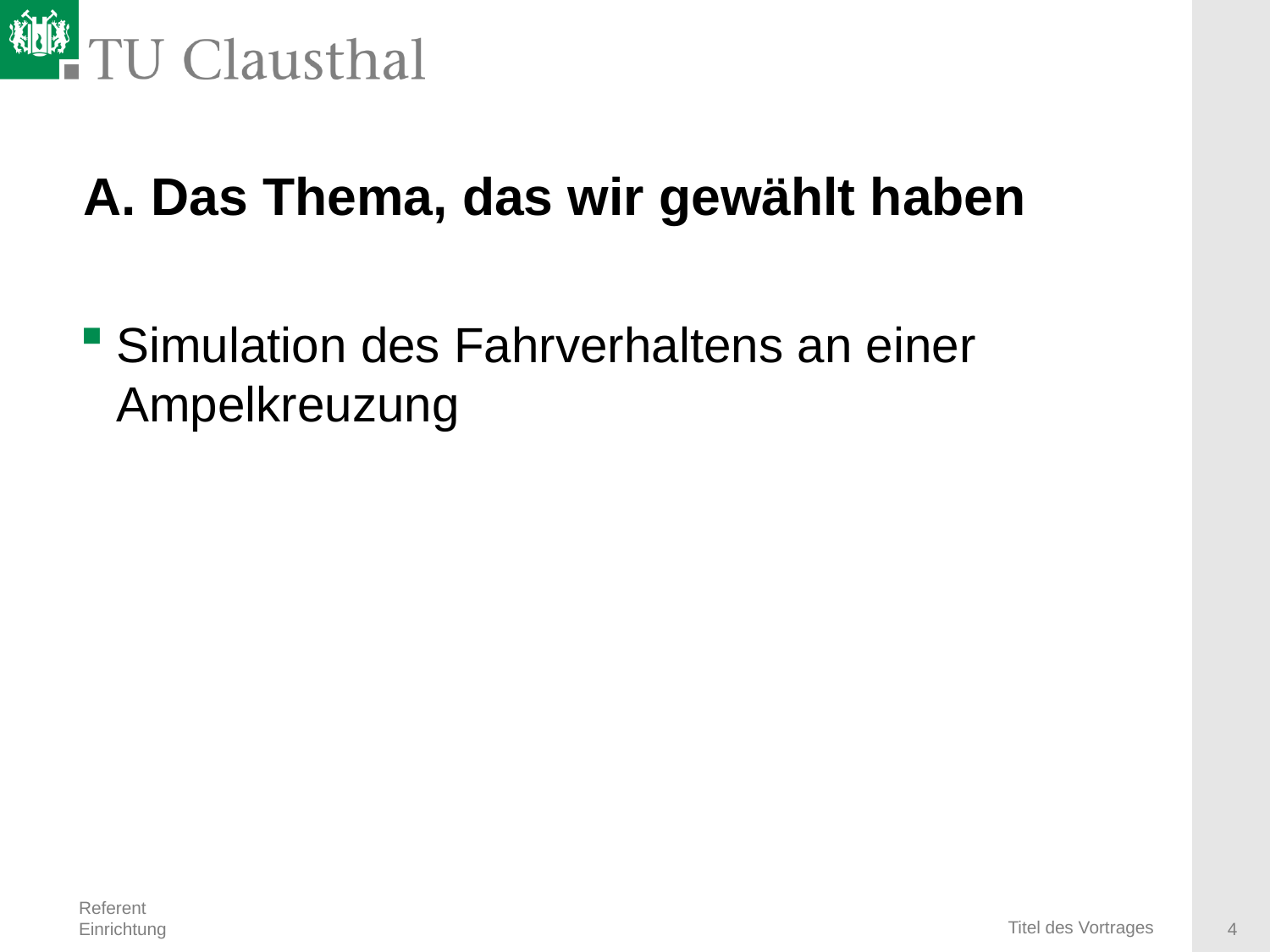

# A. Das Thema, das wir gewählt haben

Simulation des Fahrverhaltens an einer Ampelkreuzung